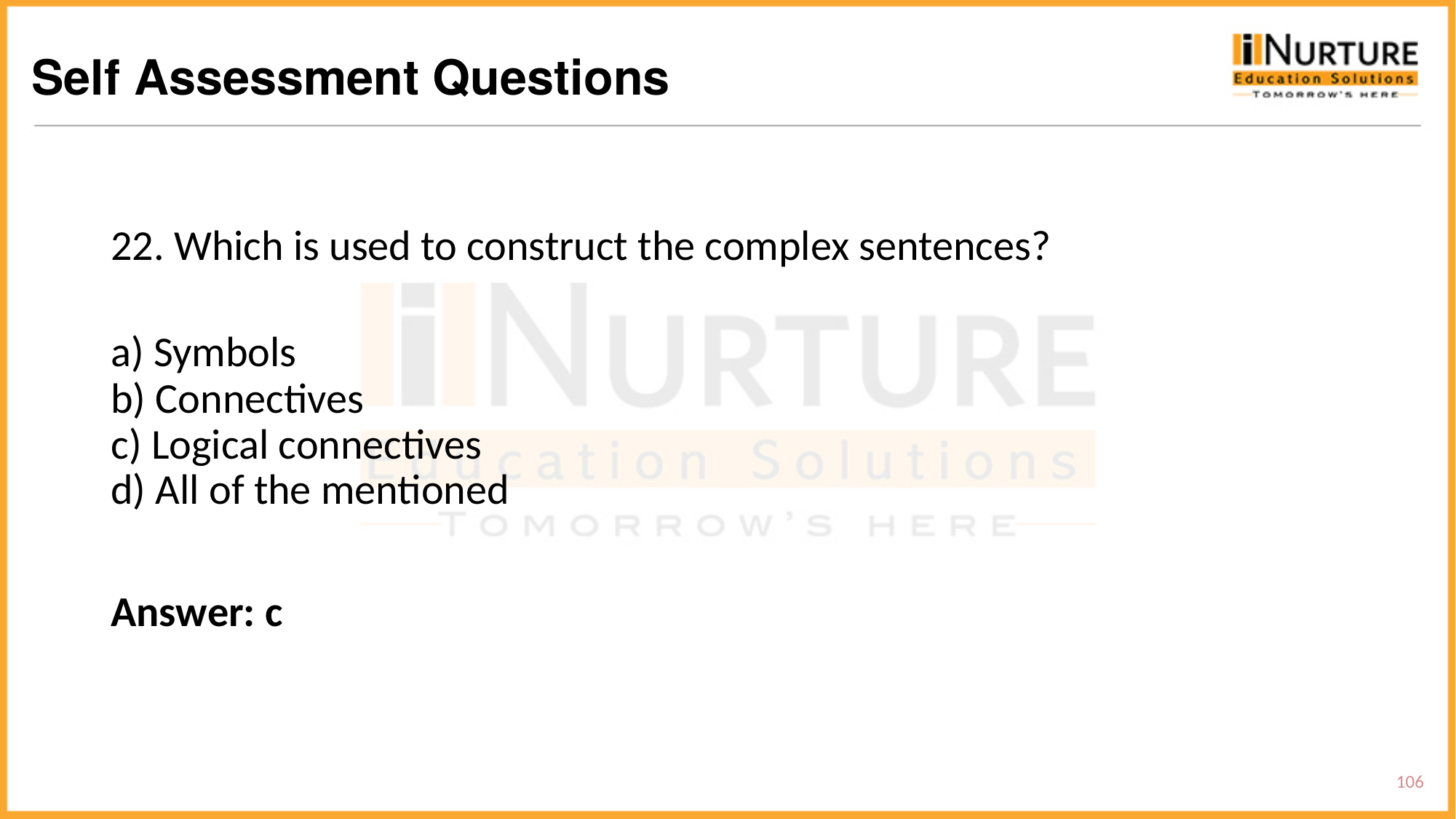

# Self Assessment Questions
22. Which is used to construct the complex sentences?
a) Symbols
b) Connectives
c) Logical connectives
d) All of the mentioned

Answer: c

106